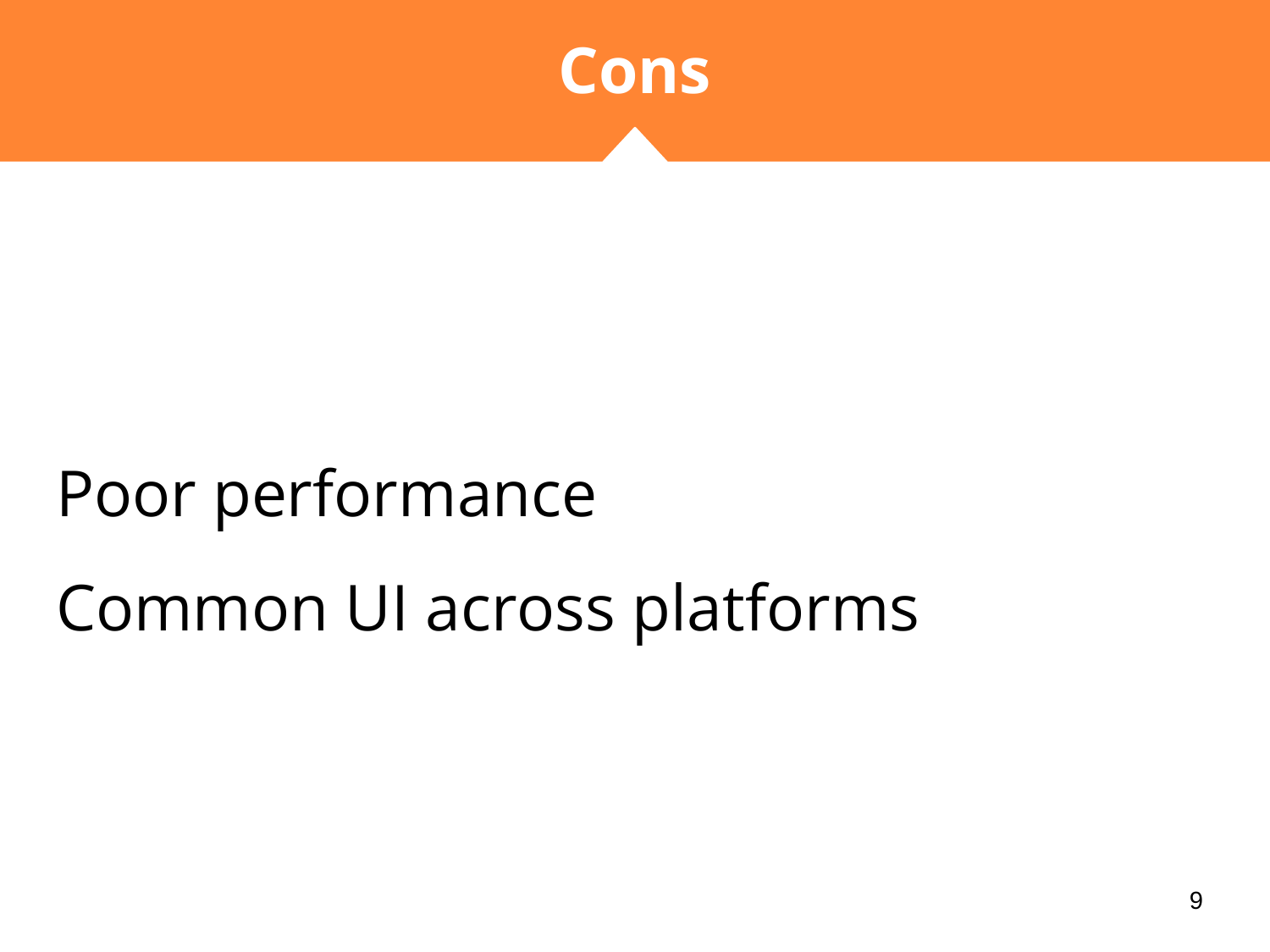

# Cons
Poor performance
Common UI across platforms
9
9